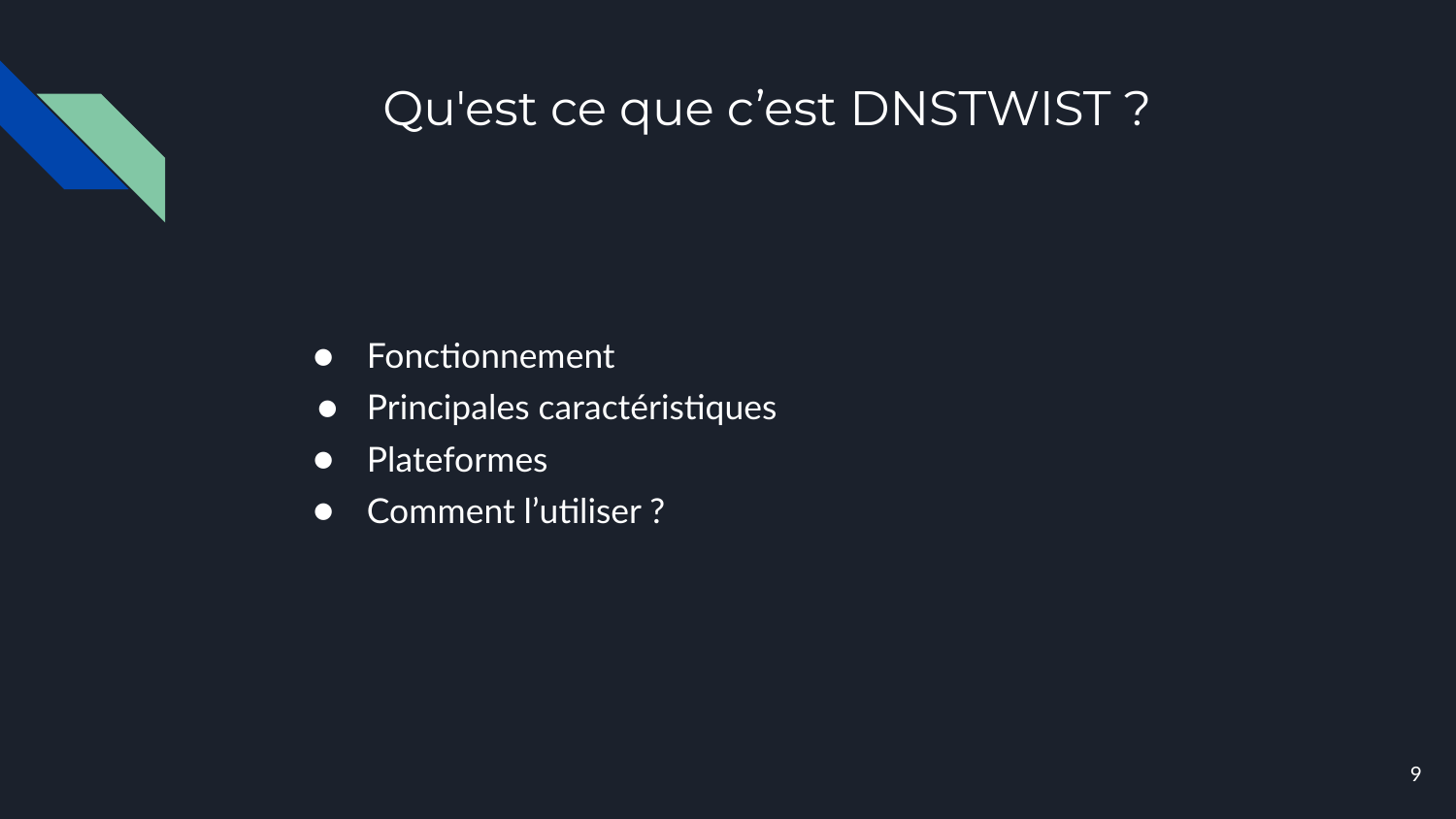

# Qu'est ce que c’est DNSTWIST ?

Fonctionnement
Principales caractéristiques
Plateformes
Comment l’utiliser ?

9